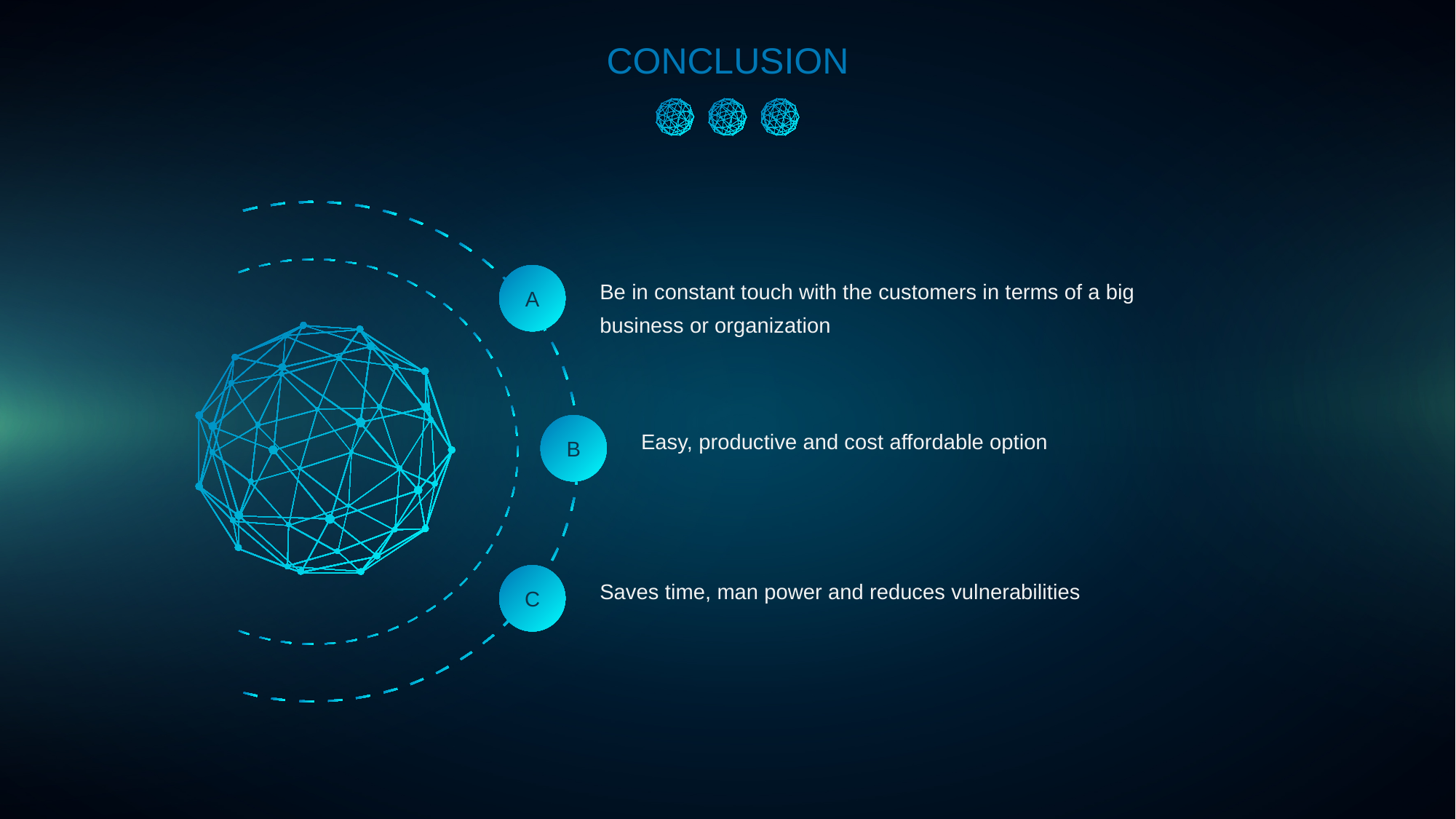

CONCLUSION

A
Be in constant touch with the customers in terms of a big business or organization

B
Easy, productive and cost affordable option
C
Saves time, man power and reduces vulnerabilities